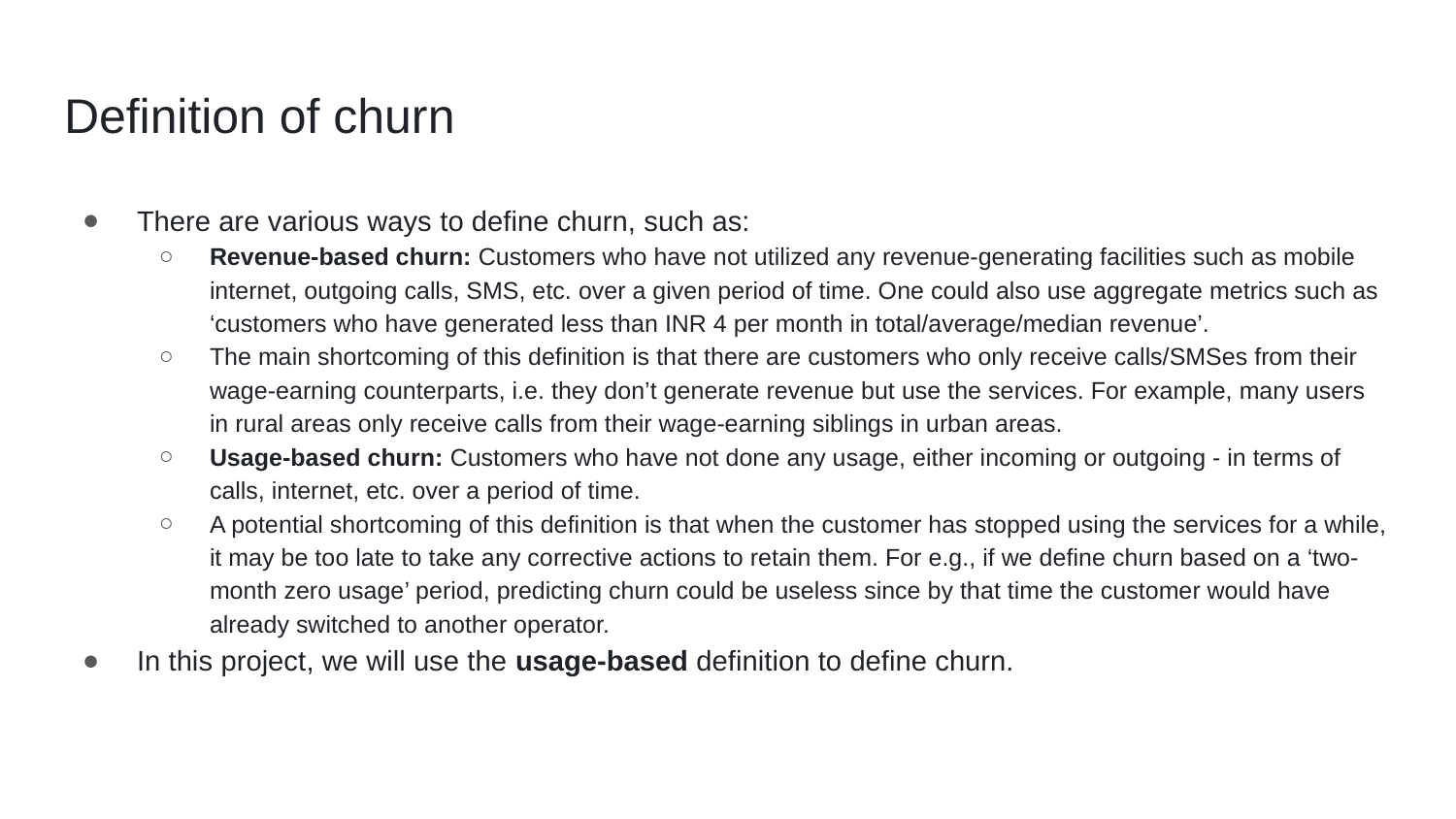

# Definition of churn
There are various ways to define churn, such as:
Revenue-based churn: Customers who have not utilized any revenue-generating facilities such as mobile internet, outgoing calls, SMS, etc. over a given period of time. One could also use aggregate metrics such as ‘customers who have generated less than INR 4 per month in total/average/median revenue’.
The main shortcoming of this definition is that there are customers who only receive calls/SMSes from their wage-earning counterparts, i.e. they don’t generate revenue but use the services. For example, many users in rural areas only receive calls from their wage-earning siblings in urban areas.
Usage-based churn: Customers who have not done any usage, either incoming or outgoing - in terms of calls, internet, etc. over a period of time.
A potential shortcoming of this definition is that when the customer has stopped using the services for a while, it may be too late to take any corrective actions to retain them. For e.g., if we define churn based on a ‘two-month zero usage’ period, predicting churn could be useless since by that time the customer would have already switched to another operator.
In this project, we will use the usage-based definition to define churn.